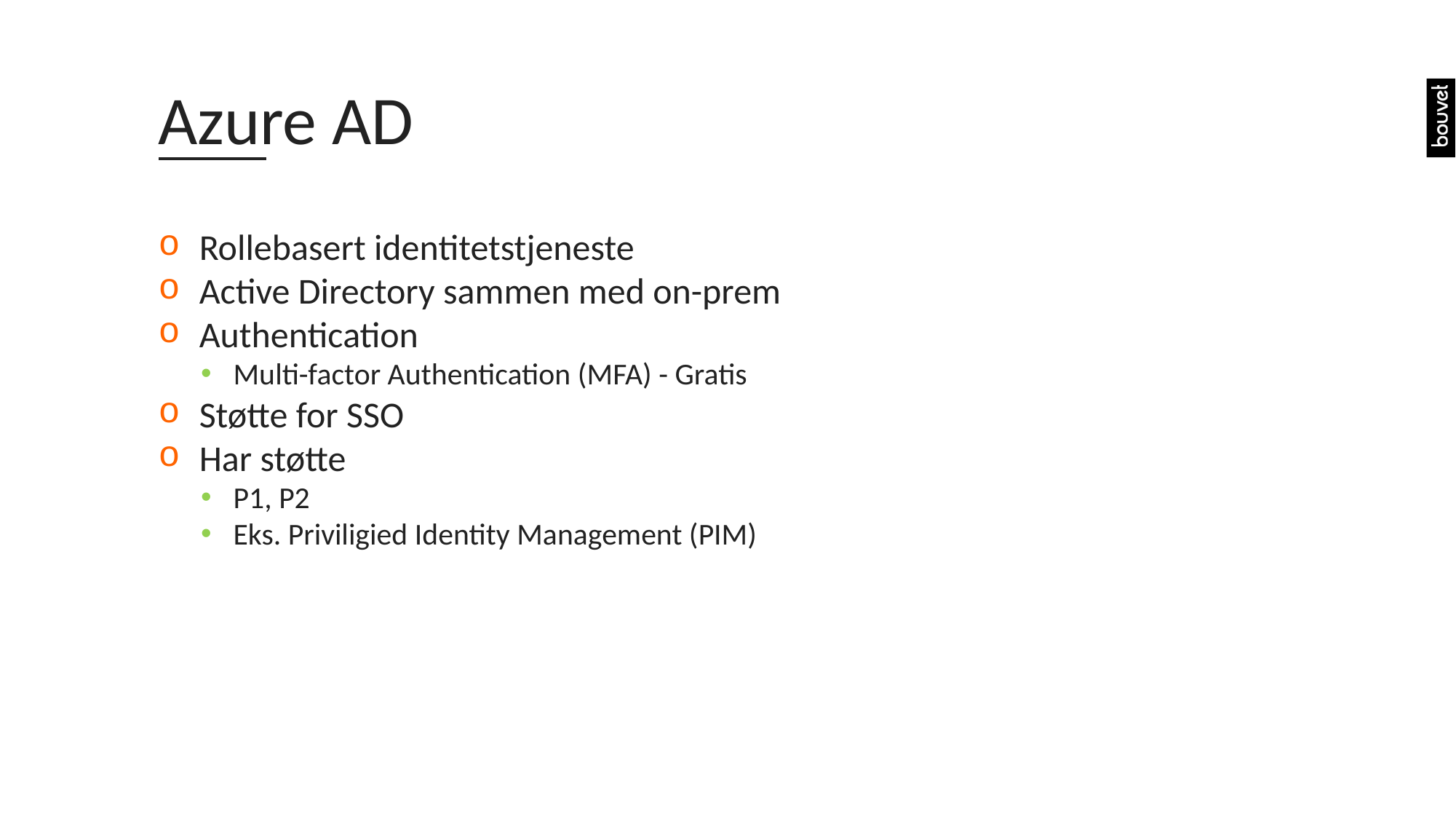

# Azure AD
Rollebasert identitetstjeneste
Active Directory sammen med on-prem
Authentication
Multi-factor Authentication (MFA) - Gratis
Støtte for SSO
Har støtte
P1, P2
Eks. Priviligied Identity Management (PIM)